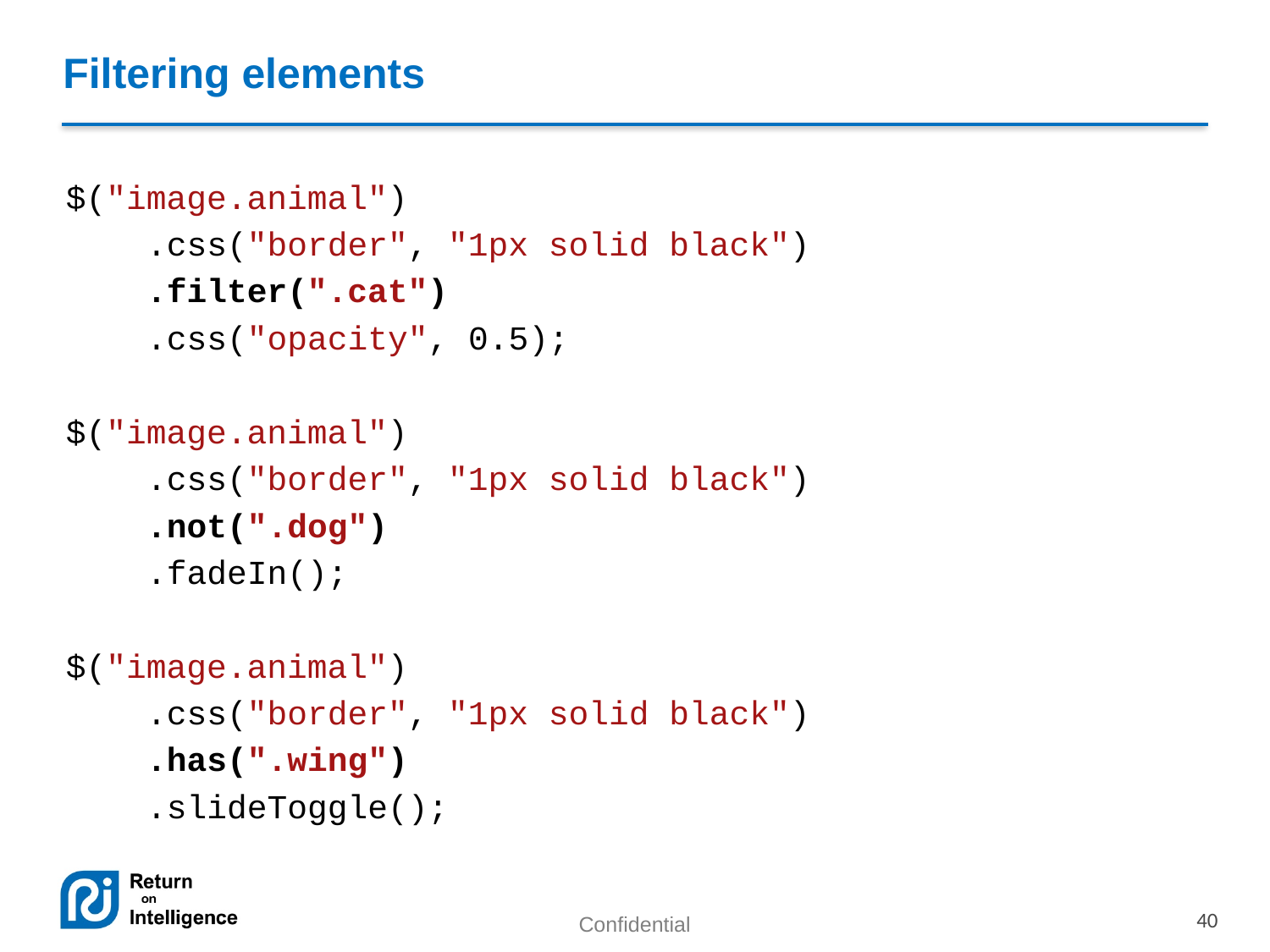

# Filtering elements
$("image.animal")
    .css("border", "1px solid black")
    .filter(".cat")
    .css("opacity", 0.5);

$("image.animal")
    .css("border", "1px solid black")
    .not(".dog")
    .fadeIn();

$("image.animal")
    .css("border", "1px solid black")
    .has(".wing")
    .slideToggle();